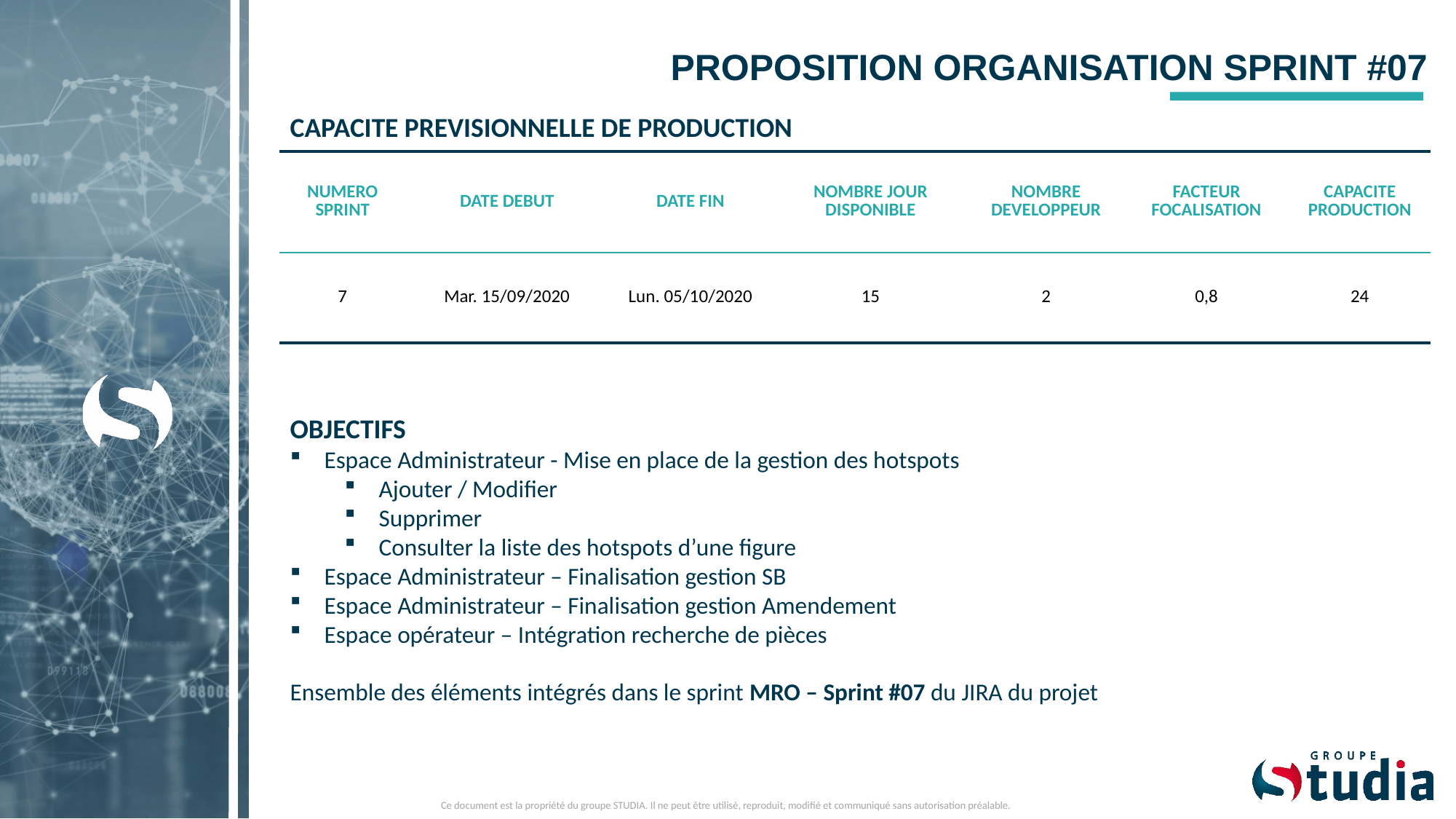

# PROPOSITION ORGANISATION SPRINT #07
CAPACITE PREVISIONNELLE DE PRODUCTION
| NUMERO SPRINT | DATE DEBUT | DATE FIN | NOMBRE JOUR DISPONIBLE | NOMBRE DEVELOPPEUR | FACTEUR FOCALISATION | CAPACITE PRODUCTION |
| --- | --- | --- | --- | --- | --- | --- |
| 7 | Mar. 15/09/2020 | Lun. 05/10/2020 | 15 | 2 | 0,8 | 24 |

OBJECTIFS
Espace Administrateur - Mise en place de la gestion des hotspots
Ajouter / Modifier
Supprimer
Consulter la liste des hotspots d’une figure
Espace Administrateur – Finalisation gestion SB
Espace Administrateur – Finalisation gestion Amendement
Espace opérateur – Intégration recherche de pièces

Ensemble des éléments intégrés dans le sprint MRO – Sprint #07 du JIRA du projet